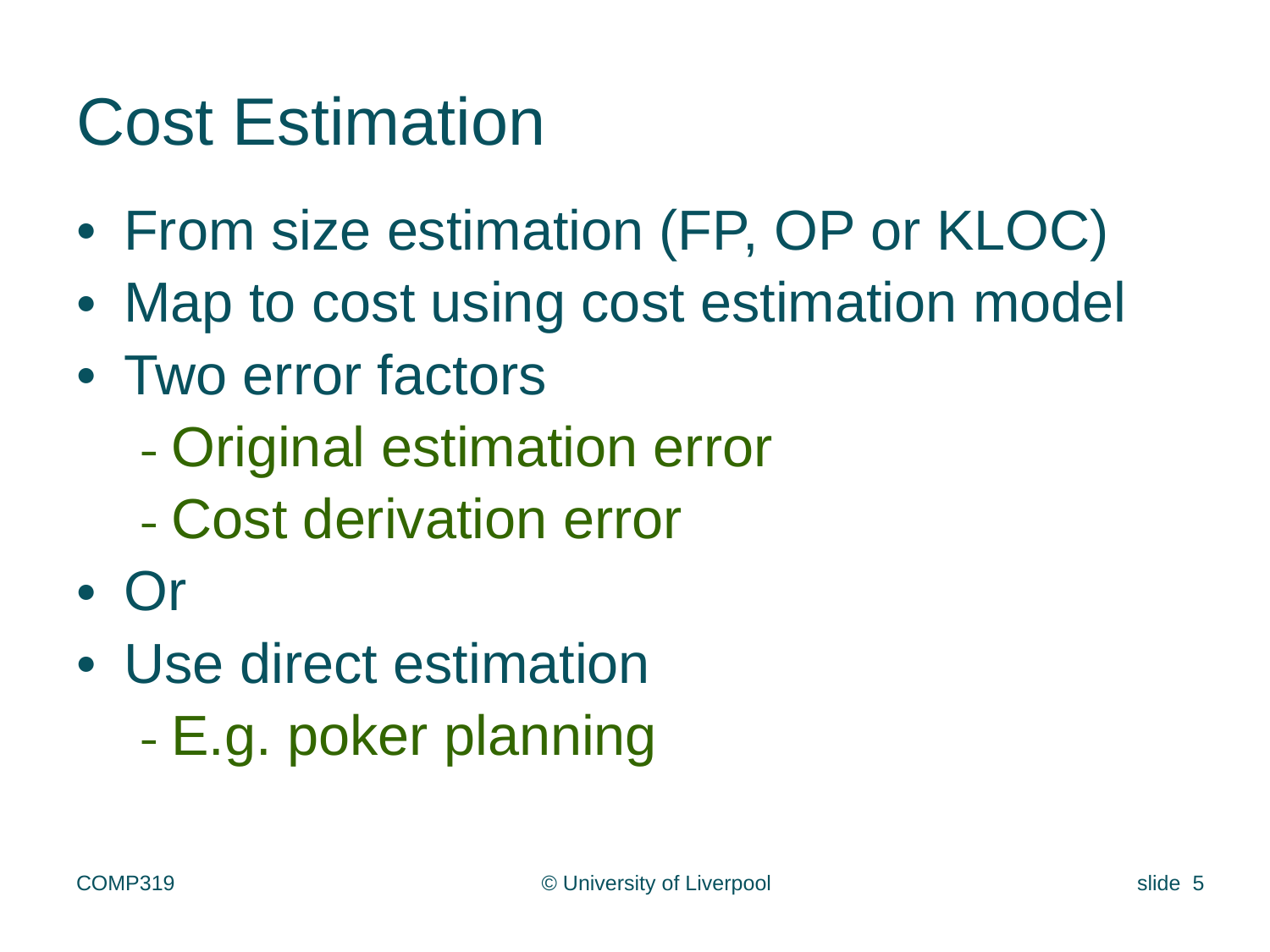

# Cost Estimation
From size estimation (FP, OP or KLOC)
Map to cost using cost estimation model
Two error factors
Original estimation error
Cost derivation error
Or
Use direct estimation
E.g. poker planning

COMP319
© University of Liverpool
slide  5